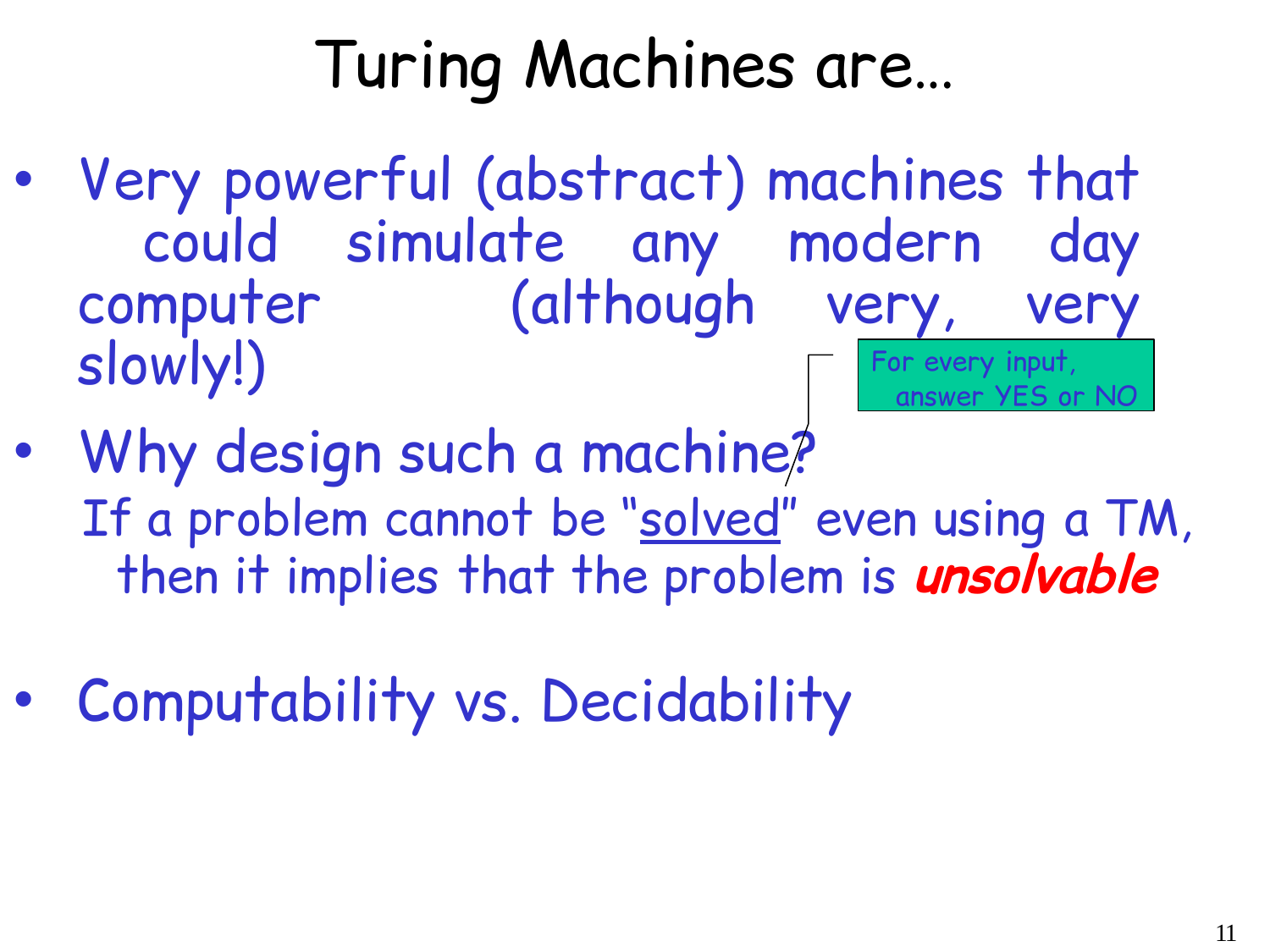

# Turing Machines are…
Very powerful (abstract) machines that 	could simulate any modern day computer 	(although very, very slowly!)
For every input, answer YES or NO

Why design such a machine?
If a problem cannot be “solved” even using a TM,
then it implies that the problem is unsolvable

Computability vs. Decidability
11